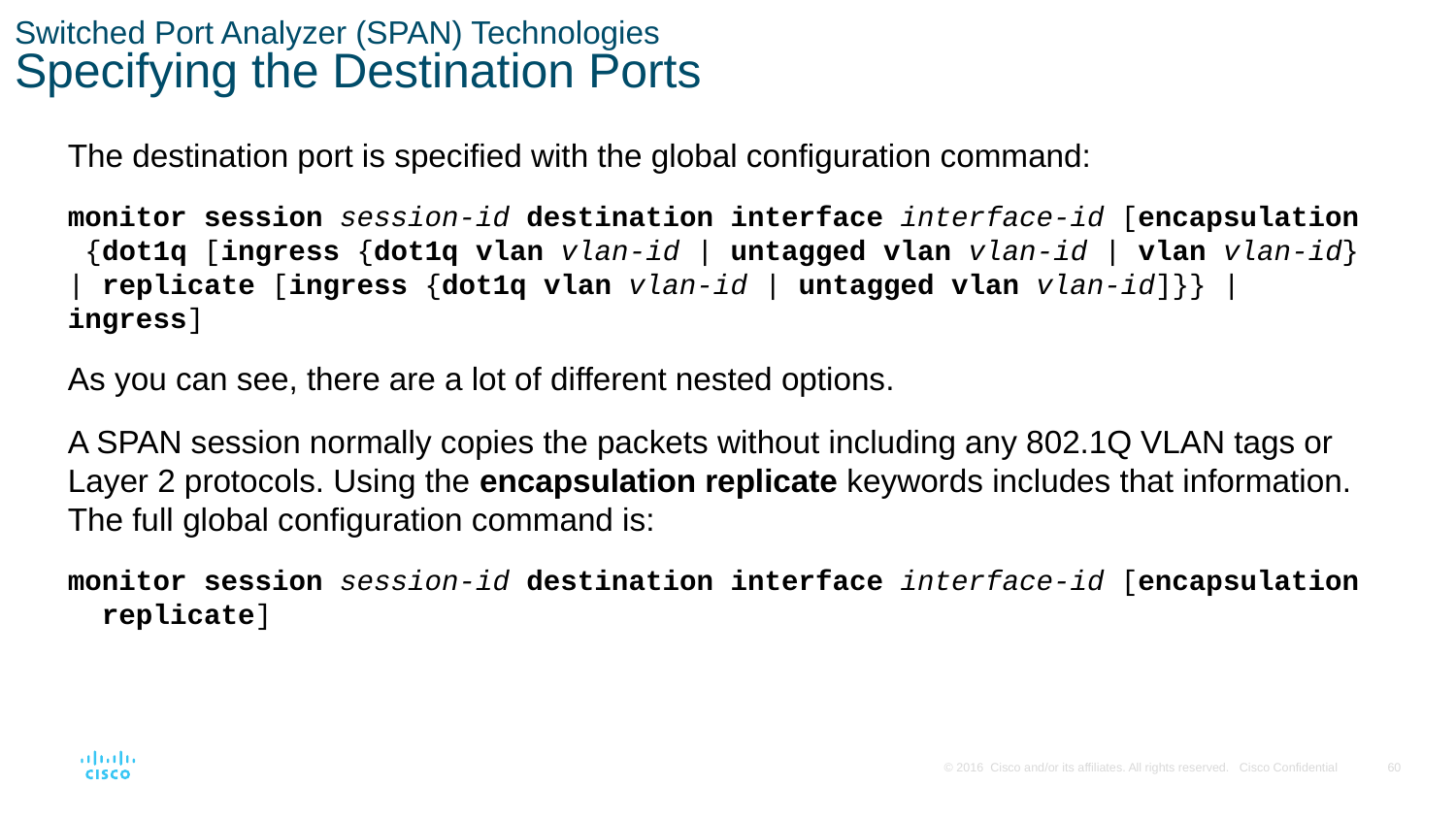

# Switched Port Analyzer (SPAN) Technologies Specifying the Destination Ports
The destination port is specified with the global configuration command:
monitor session session-id destination interface interface-id [encapsulation  {dot1q [ingress {dot1q vlan vlan-id | untagged vlan vlan-id | vlan vlan-id} | replicate [ingress {dot1q vlan vlan-id | untagged vlan vlan-id]}} | ingress]
As you can see, there are a lot of different nested options.
A SPAN session normally copies the packets without including any 802.1Q VLAN tags or Layer 2 protocols. Using the encapsulation replicate keywords includes that information. The full global configuration command is:
monitor session session-id destination interface interface-id [encapsulation   replicate]